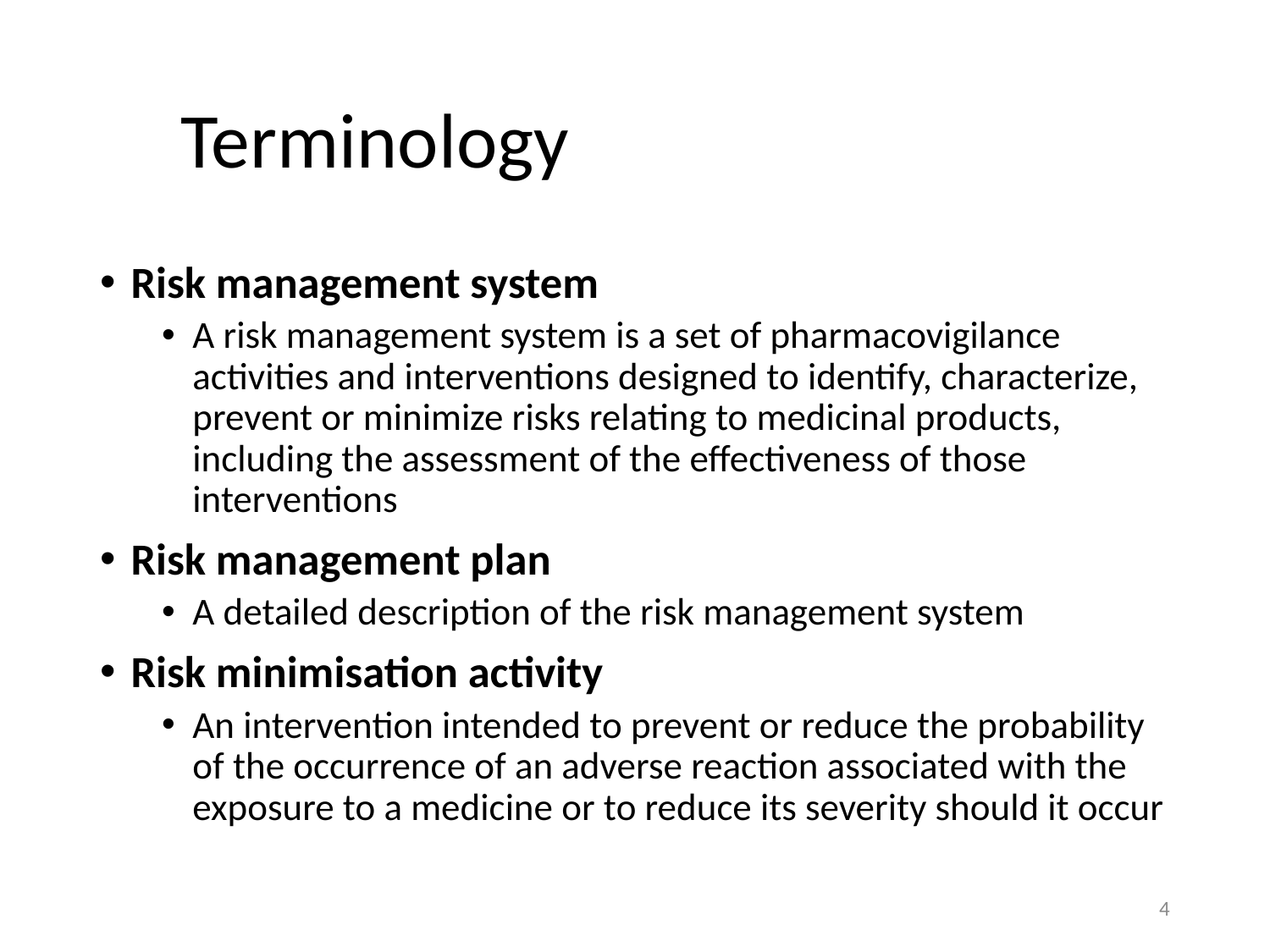

# Terminology
Risk management system
A risk management system is a set of pharmacovigilance activities and interventions designed to identify, characterize, prevent or minimize risks relating to medicinal products, including the assessment of the effectiveness of those interventions
Risk management plan
A detailed description of the risk management system
Risk minimisation activity
An intervention intended to prevent or reduce the probability of the occurrence of an adverse reaction associated with the exposure to a medicine or to reduce its severity should it occur
4